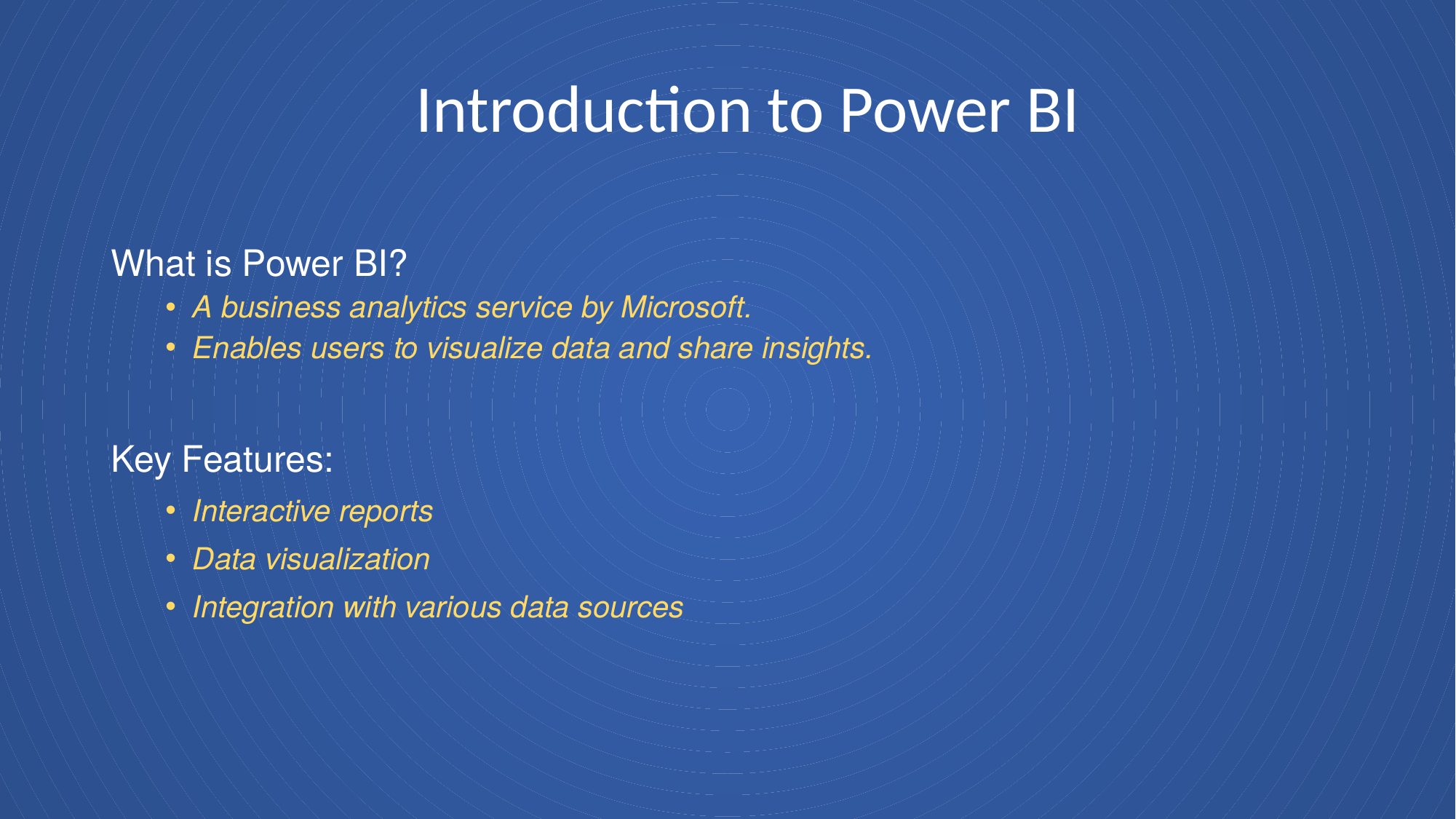

# Introduction to Power BI
What is Power BI?
A business analytics service by Microsoft.
Enables users to visualize data and share insights.

Key Features:
Interactive reports
Data visualization
Integration with various data sources